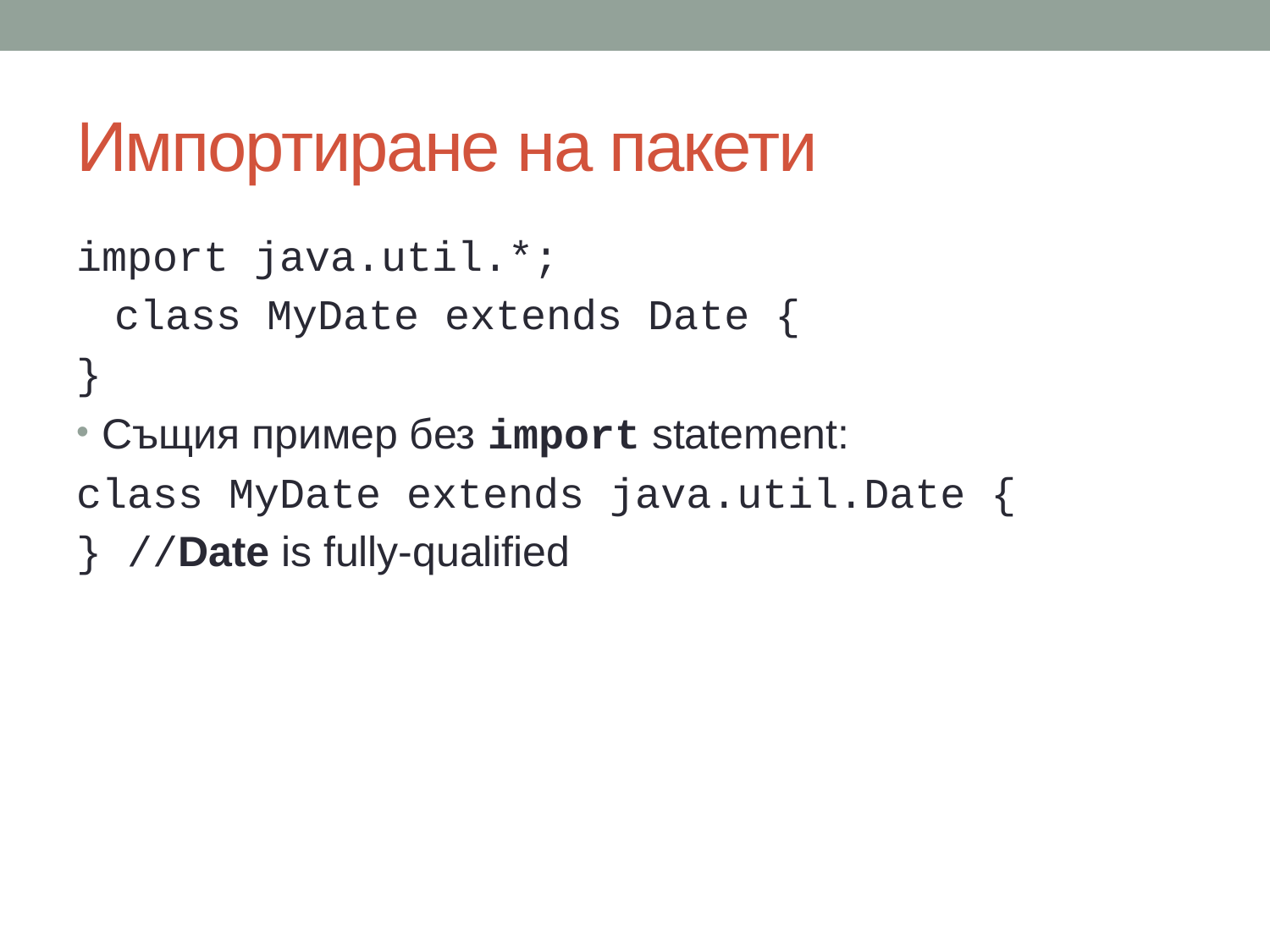

# Импортиране на пакети
import java.util.*;
class MyDate extends Date {
}
Същия пример без import statement:
class MyDate extends java.util.Date {
} //Date is fully-qualified